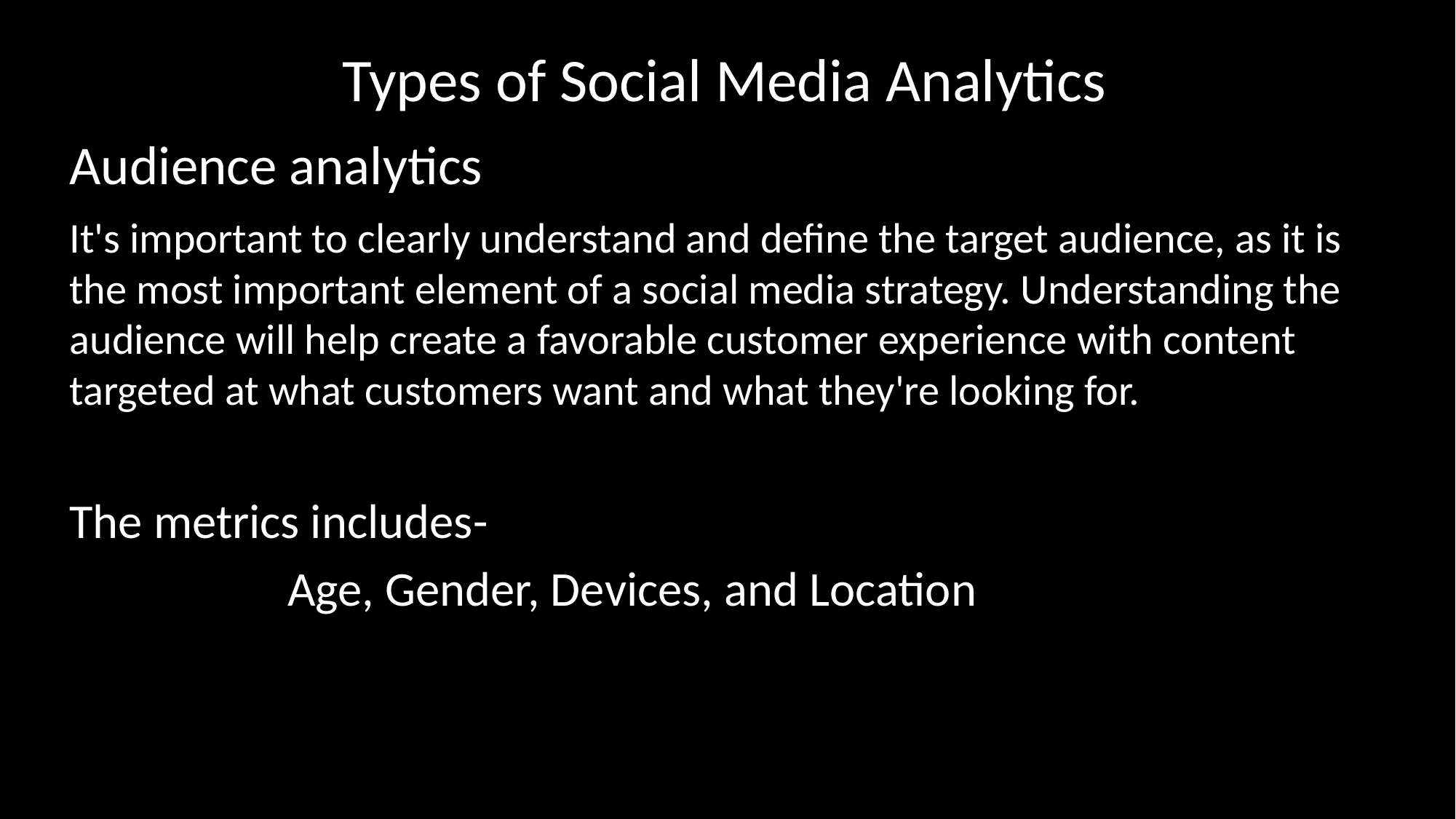

Types of Social Media Analytics
Audience analytics
It's important to clearly understand and define the target audience, as it is the most important element of a social media strategy. Understanding the audience will help create a favorable customer experience with content targeted at what customers want and what they're looking for.

The metrics includes-
		Age, Gender, Devices, and Location

# Search Problems